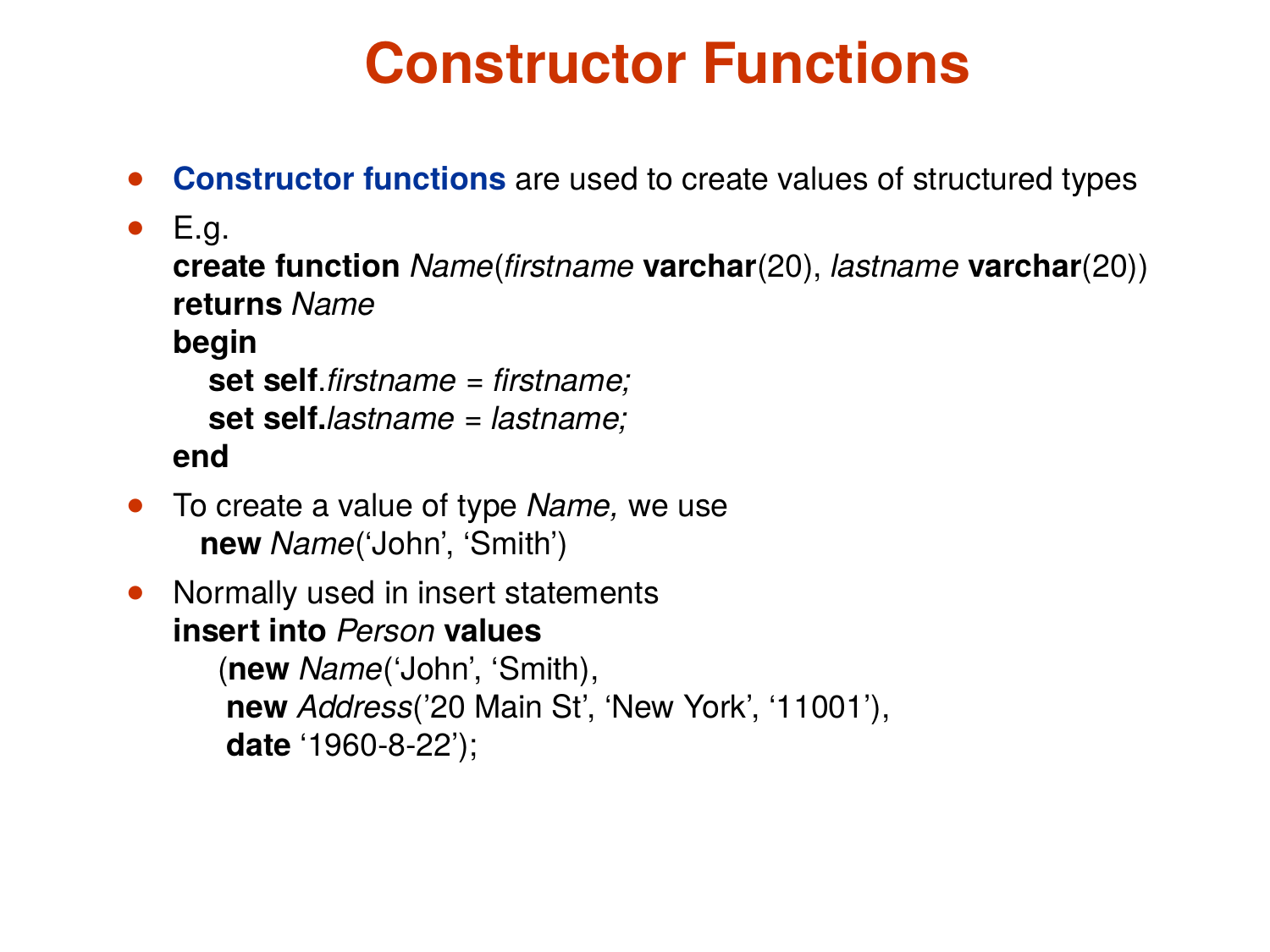

# Constructor Functions
Constructor functions are used to create values of structured types
E.g.
create function Name(firstname varchar(20), lastname varchar(20))
returns Name
begin
    set self.firstname = firstname;
    set self.lastname = lastname;
end
To create a value of type Name, we use
   new Name(‘John’, ‘Smith’)
Normally used in insert statements
insert into Person values
     (new Name(‘John’, ‘Smith),
      new Address(’20 Main St’, ‘New York’, ‘11001’),
      date ‘1960-8-22’);